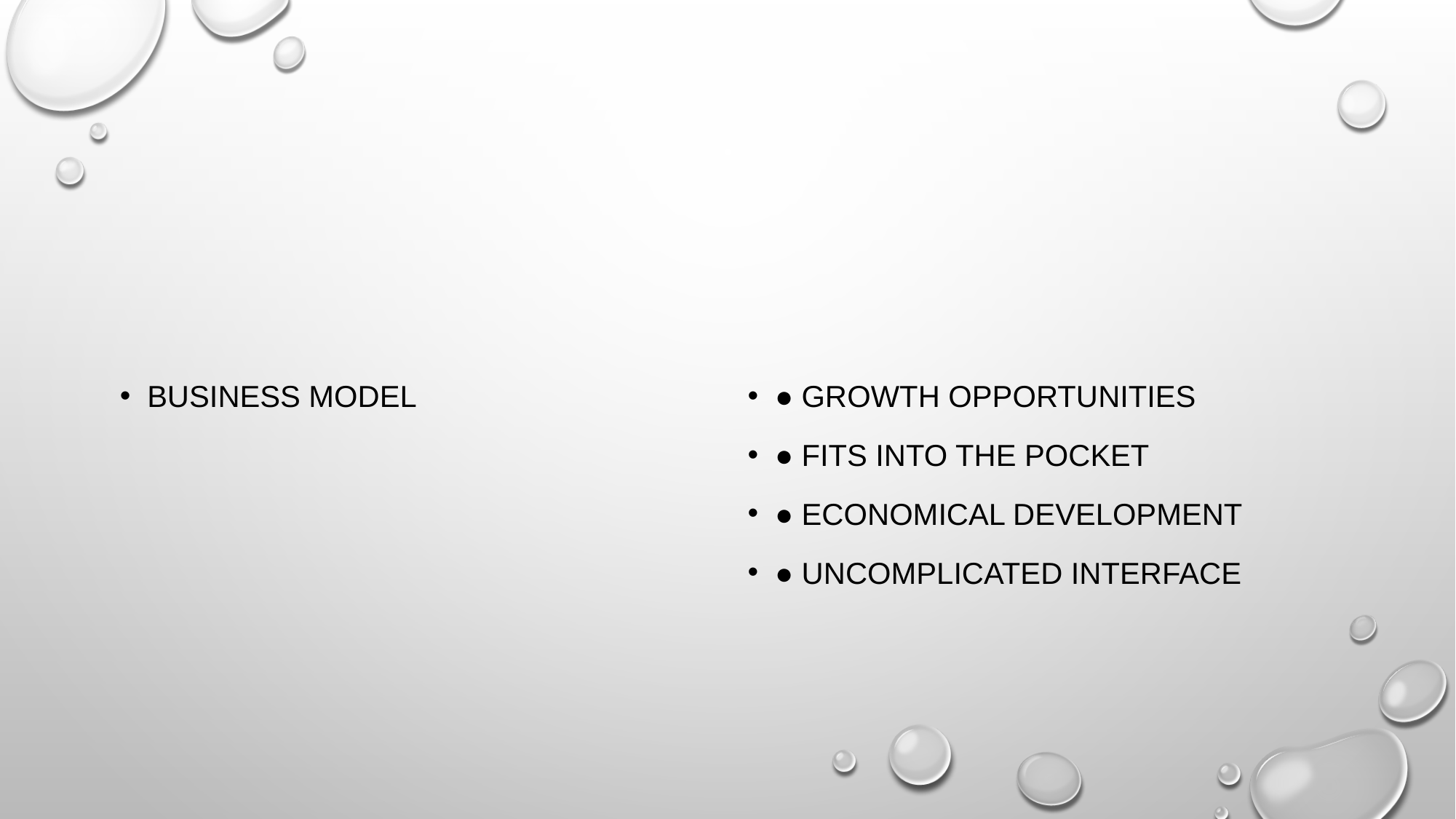

#

Business model
● Growth opportunities
● Fits into the pocket
● Economical Development
● Uncomplicated interface